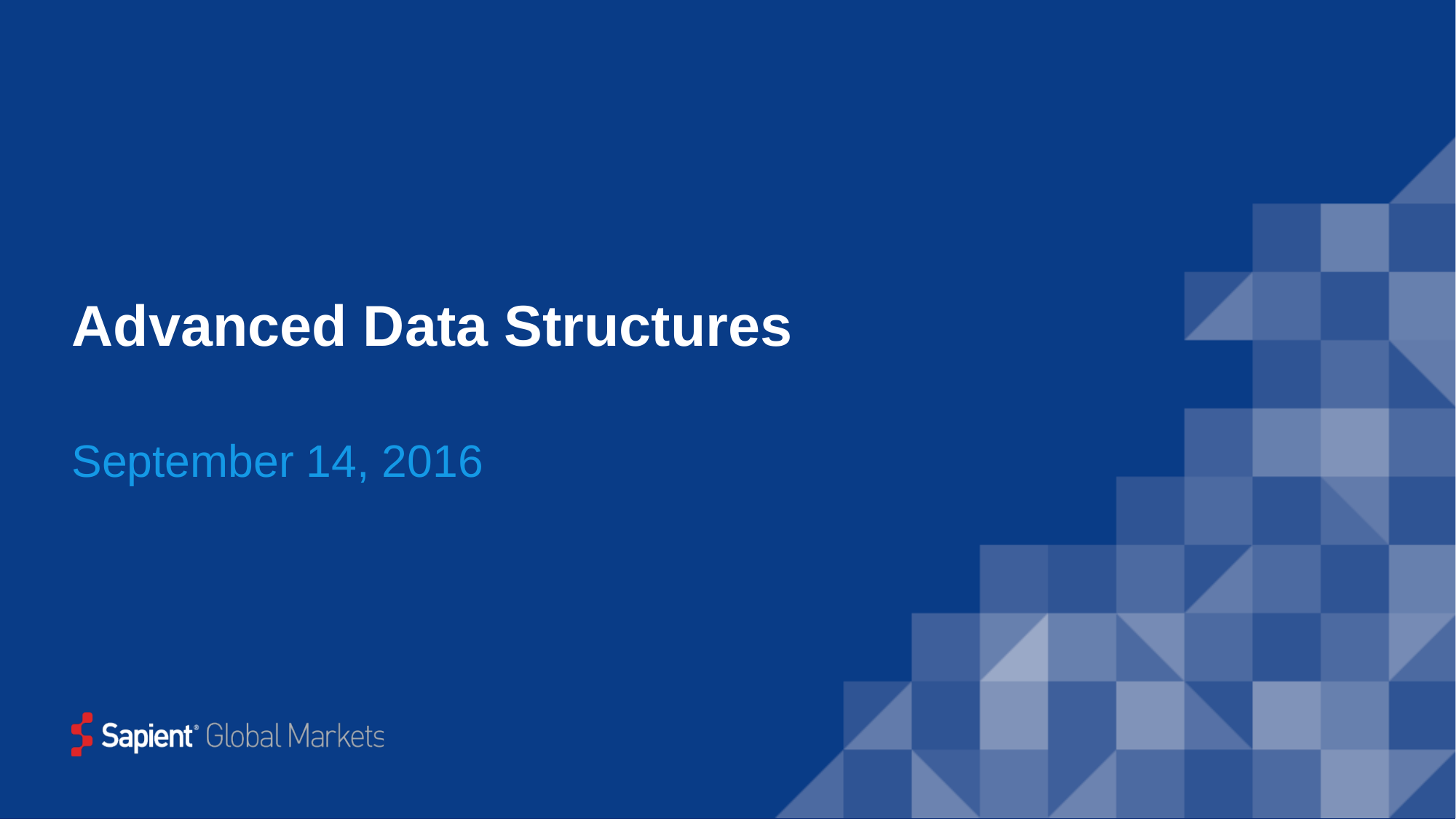

# Advanced Data Structures
September 14, 2016